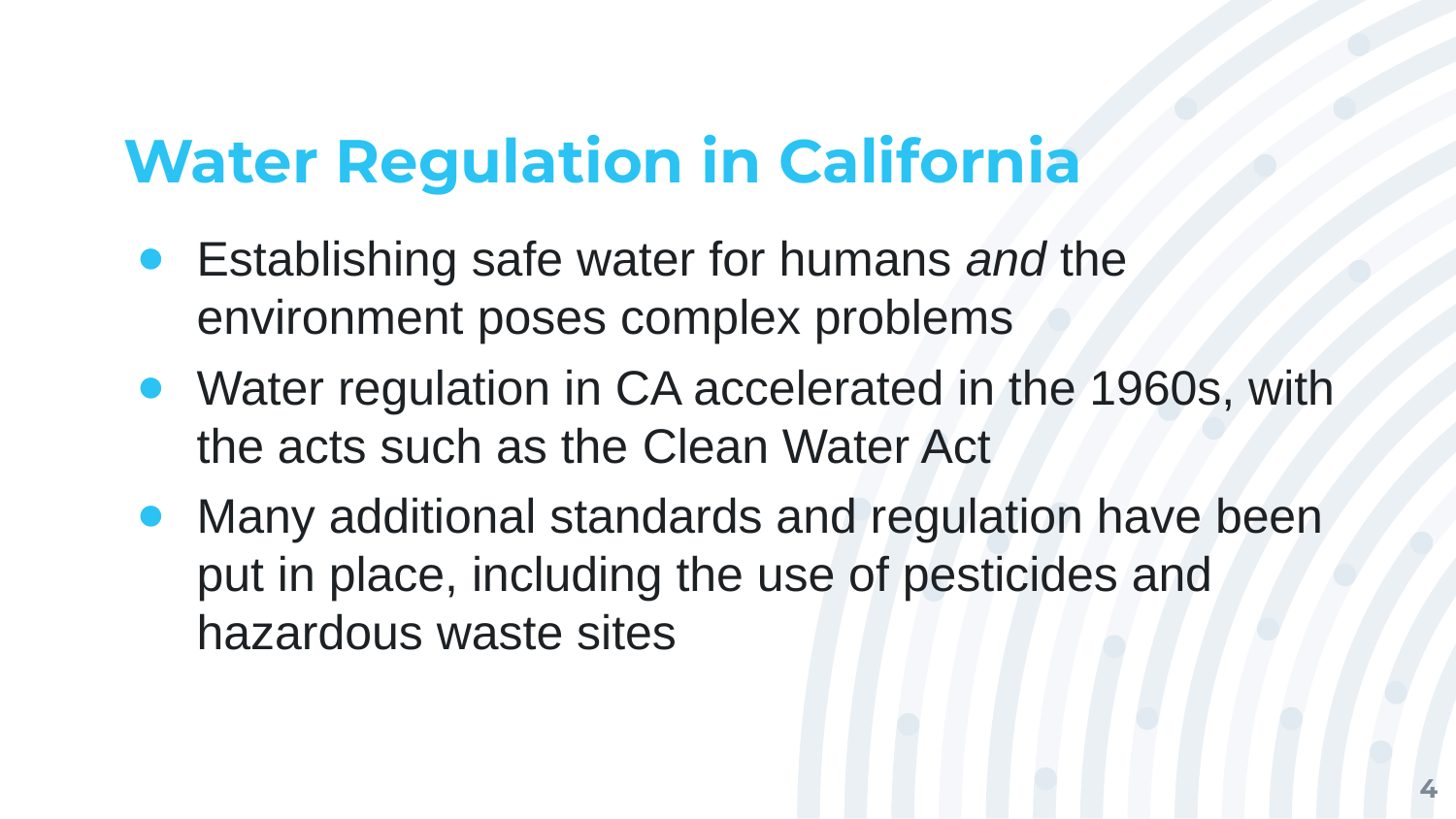

# Water Regulation in California
Establishing safe water for humans and the environment poses complex problems
Water regulation in CA accelerated in the 1960s, with the acts such as the Clean Water Act
Many additional standards and regulation have been put in place, including the use of pesticides and hazardous waste sites
4